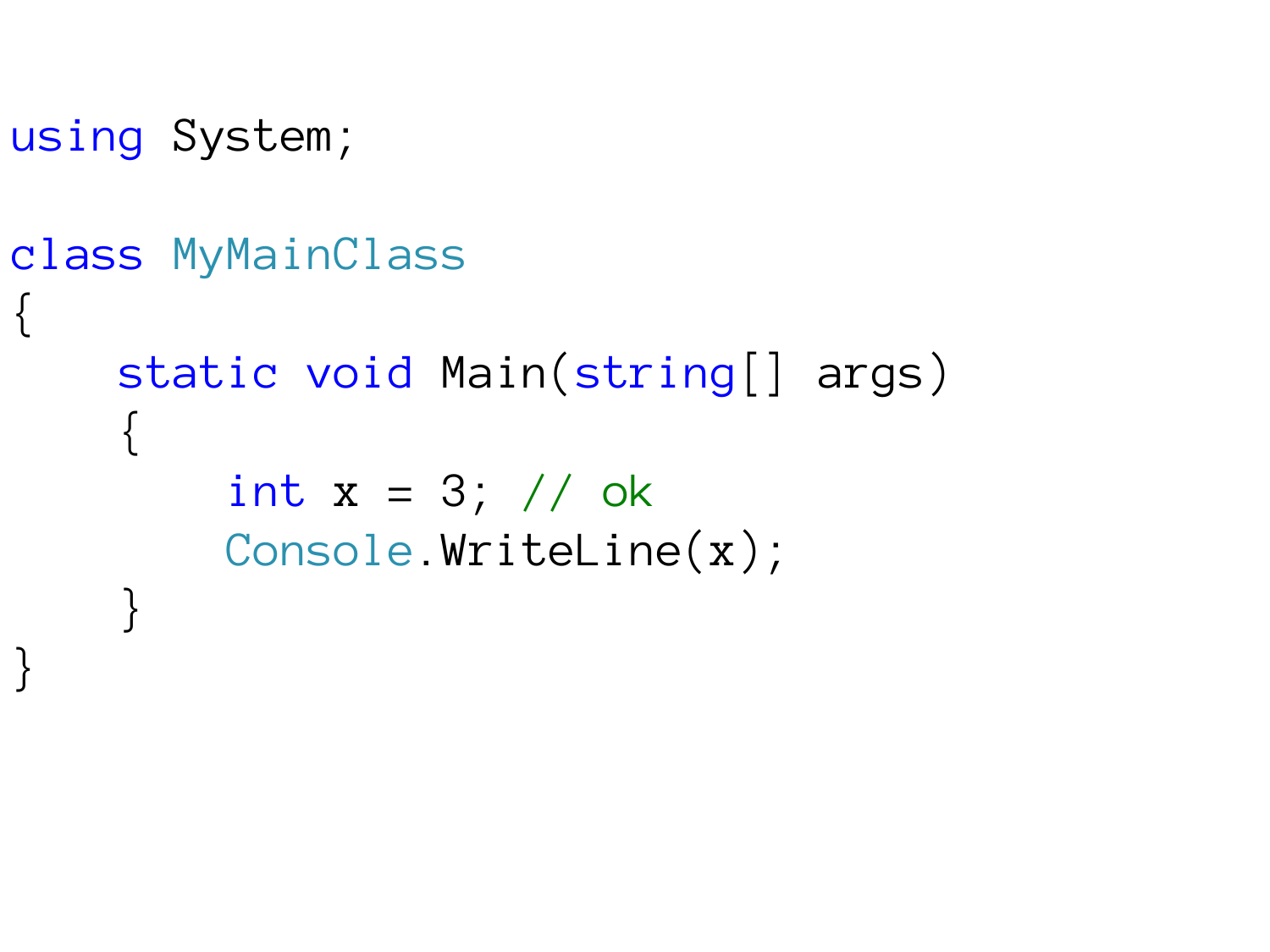

using System;

class MyMainClass
{
    static void Main(string[] args)
    {
        int x = 3; // ok
        Console.WriteLine(x);
    }
}